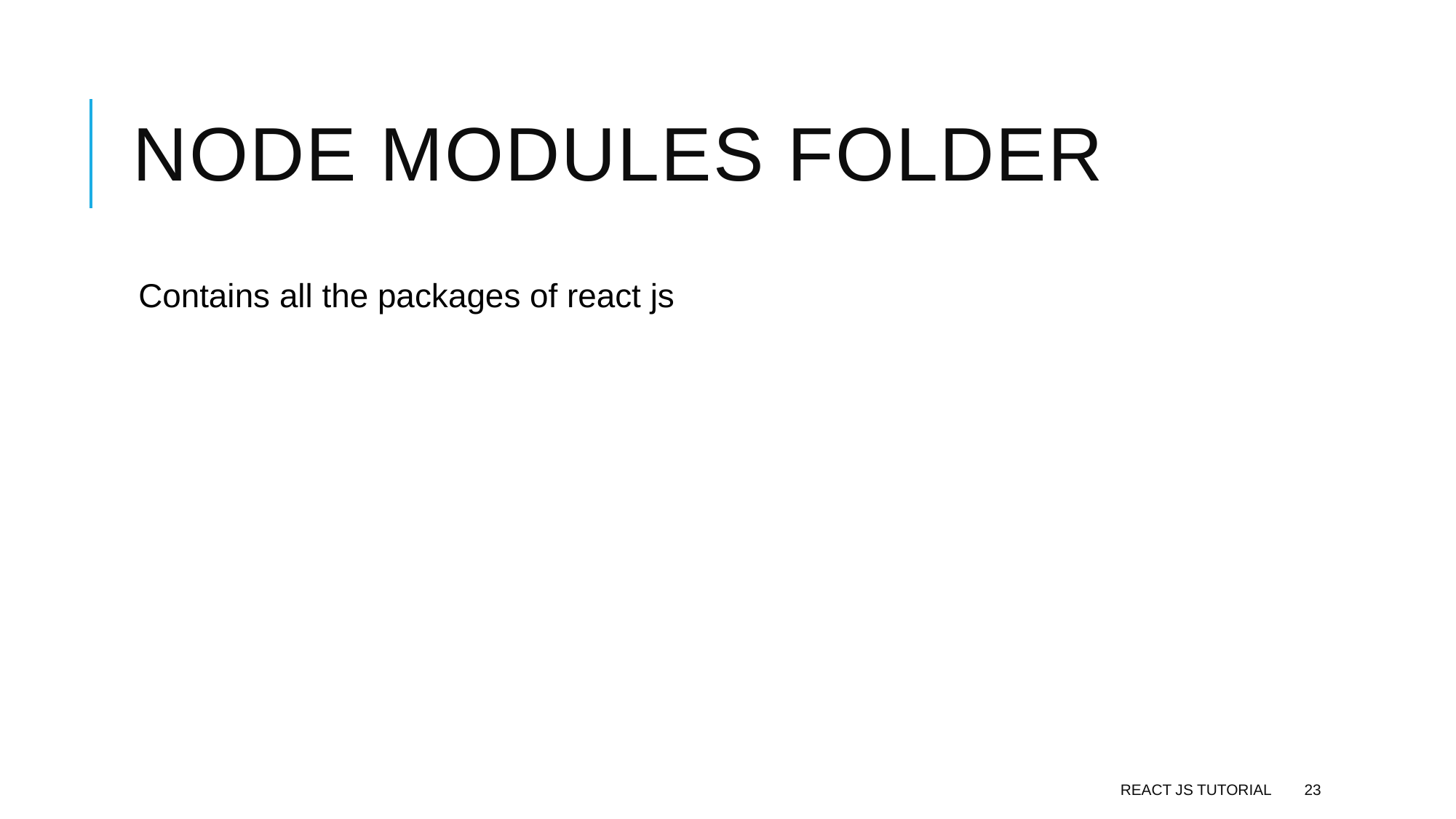

# Node modules folder
Contains all the packages of react js
React JS Tutorial
23